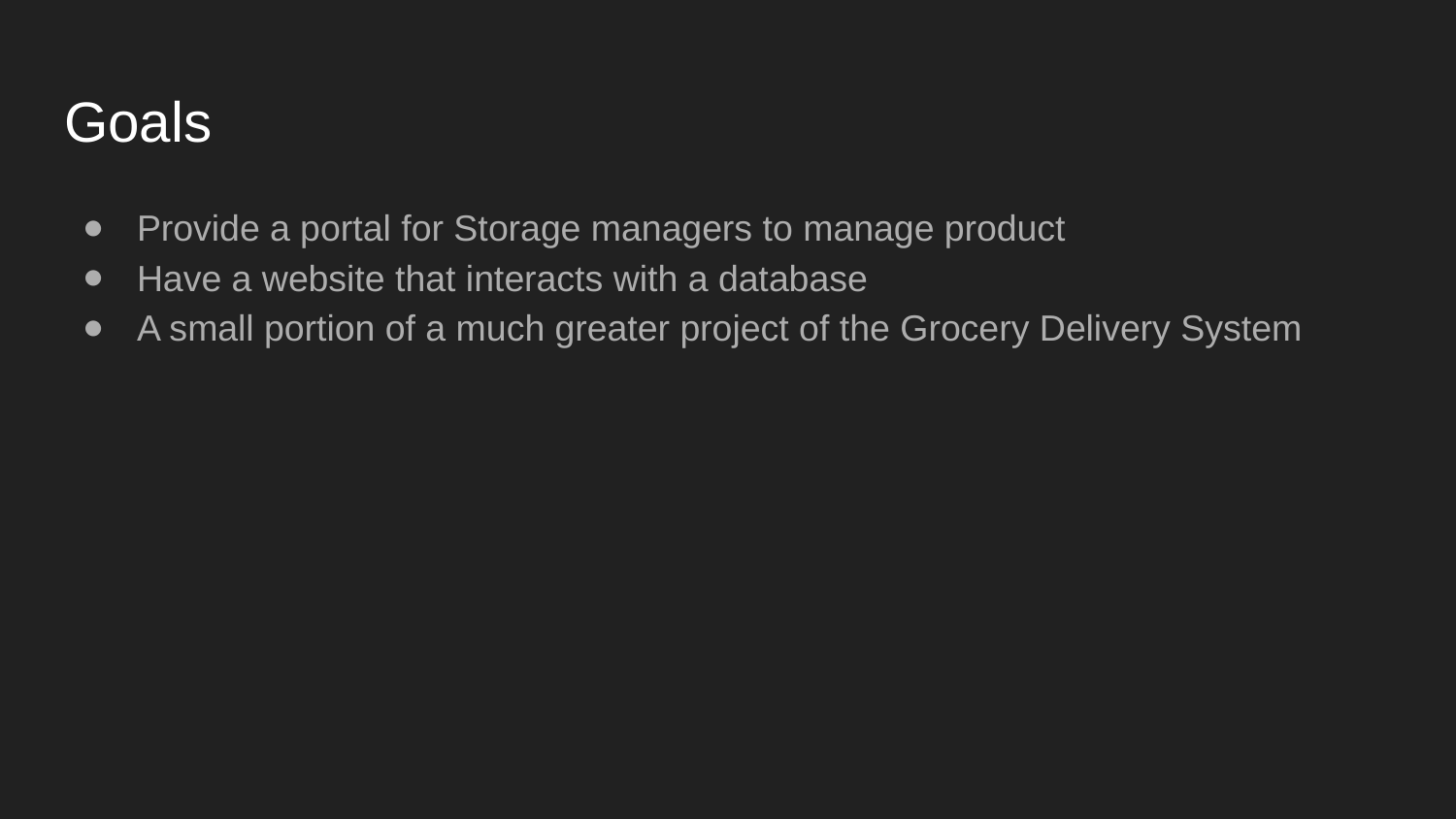

# Goals
Provide a portal for Storage managers to manage product
Have a website that interacts with a database
A small portion of a much greater project of the Grocery Delivery System